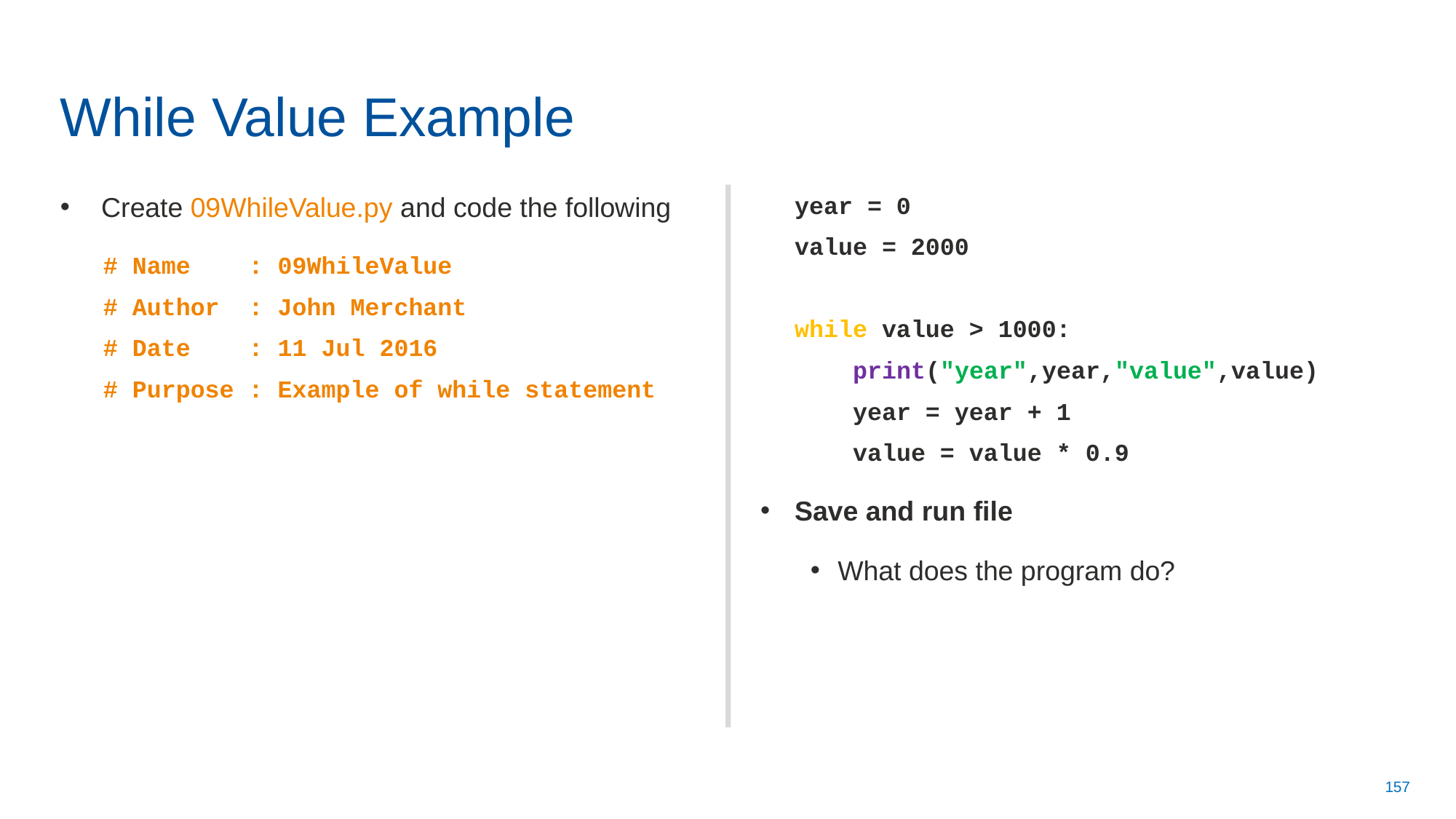

# While Value Example
Create 09WhileValue.py and code the following
# Name    : 09WhileValue
# Author  : John Merchant
# Date    : 11 Jul 2016
# Purpose : Example of while statement
year = 0
value = 2000

while value > 1000:
    print("year",year,"value",value)
    year = year + 1
    value = value * 0.9
Save and run file
What does the program do?